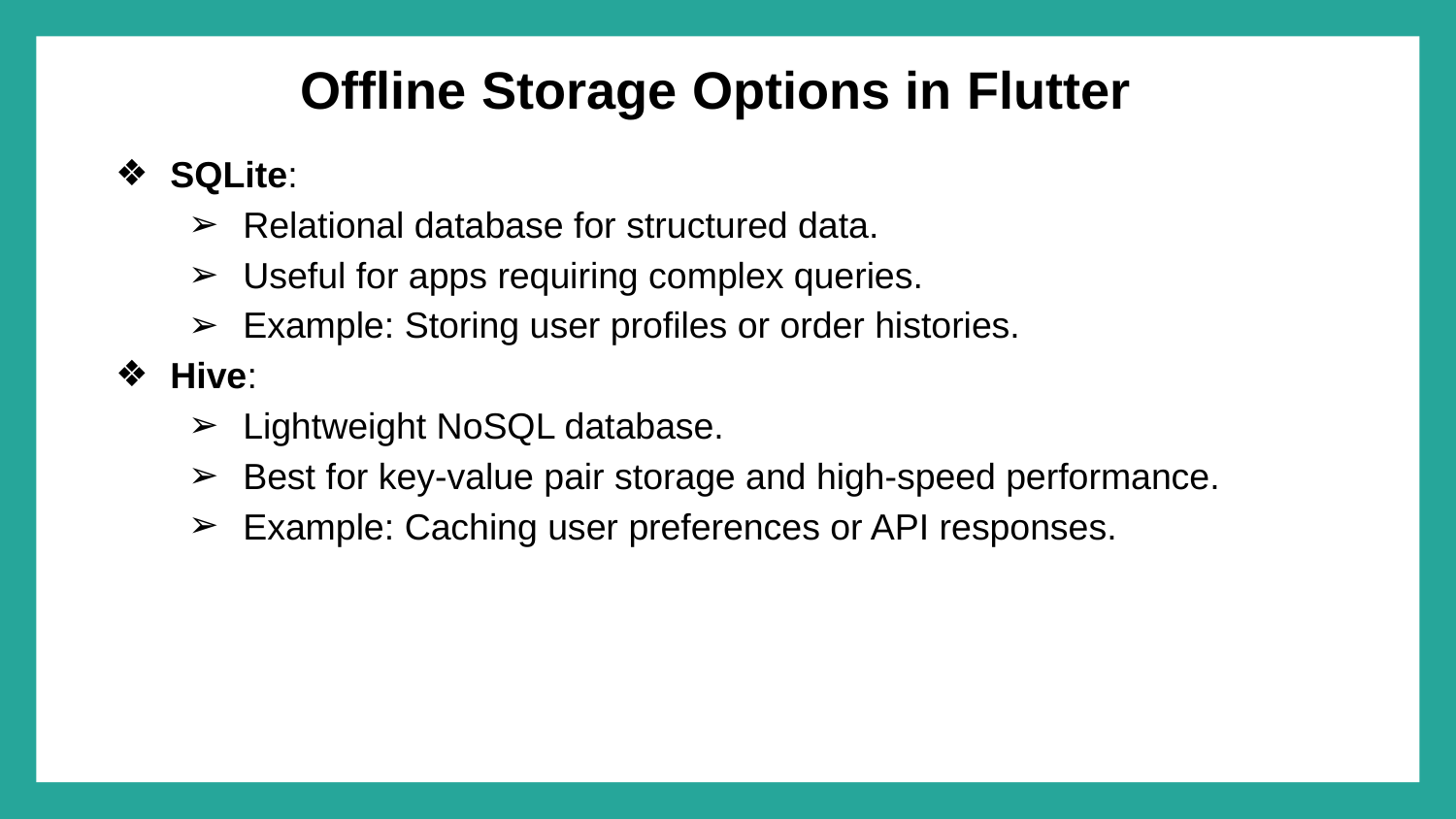

# Offline Storage Options in Flutter
SQLite:
Relational database for structured data.
Useful for apps requiring complex queries.
Example: Storing user profiles or order histories.
Hive:
Lightweight NoSQL database.
Best for key-value pair storage and high-speed performance.
Example: Caching user preferences or API responses.